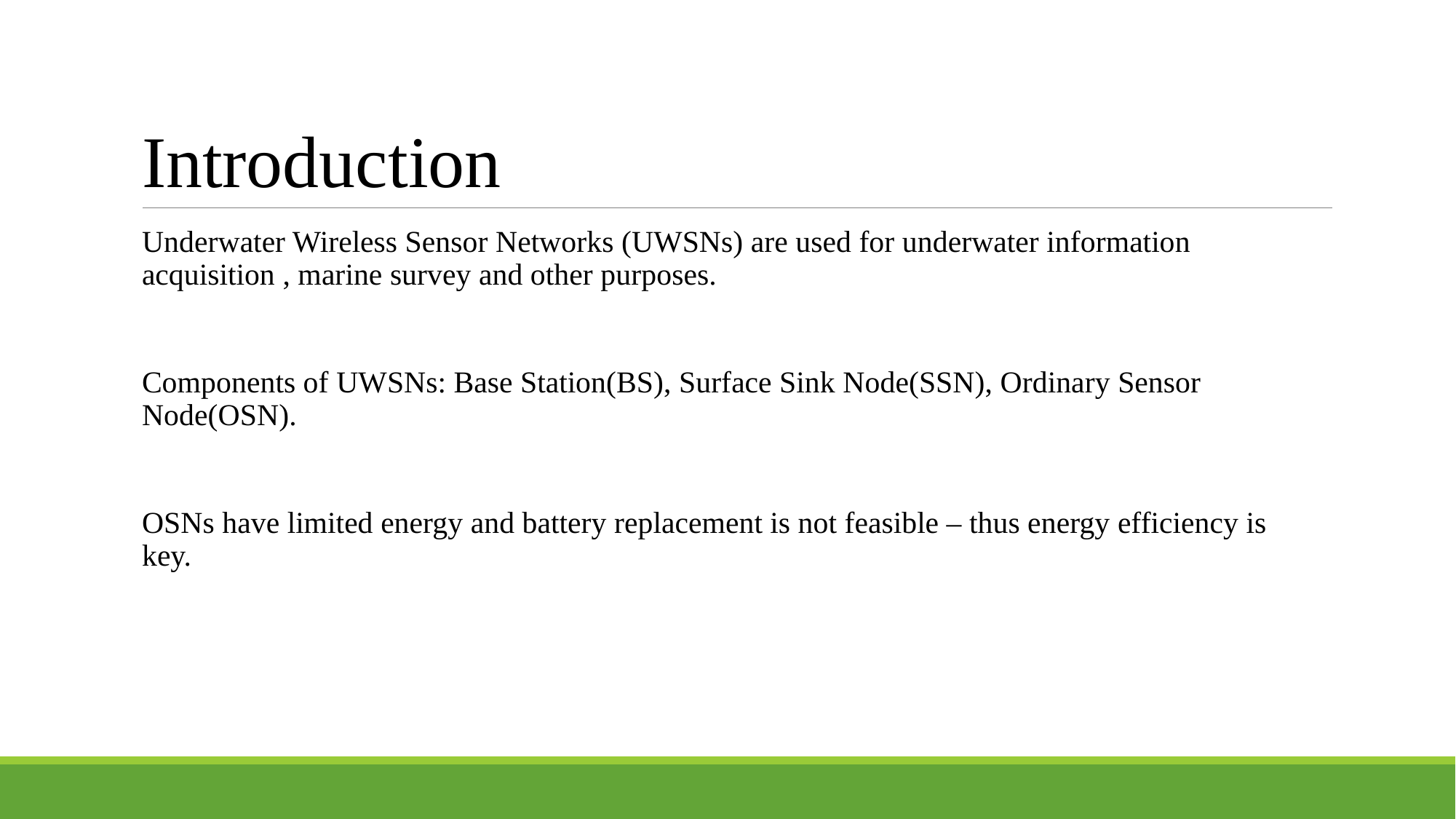

# Introduction
Underwater Wireless Sensor Networks (UWSNs) are used for underwater information acquisition , marine survey and other purposes.

Components of UWSNs: Base Station(BS), Surface Sink Node(SSN), Ordinary Sensor Node(OSN).

OSNs have limited energy and battery replacement is not feasible – thus energy efficiency is key.